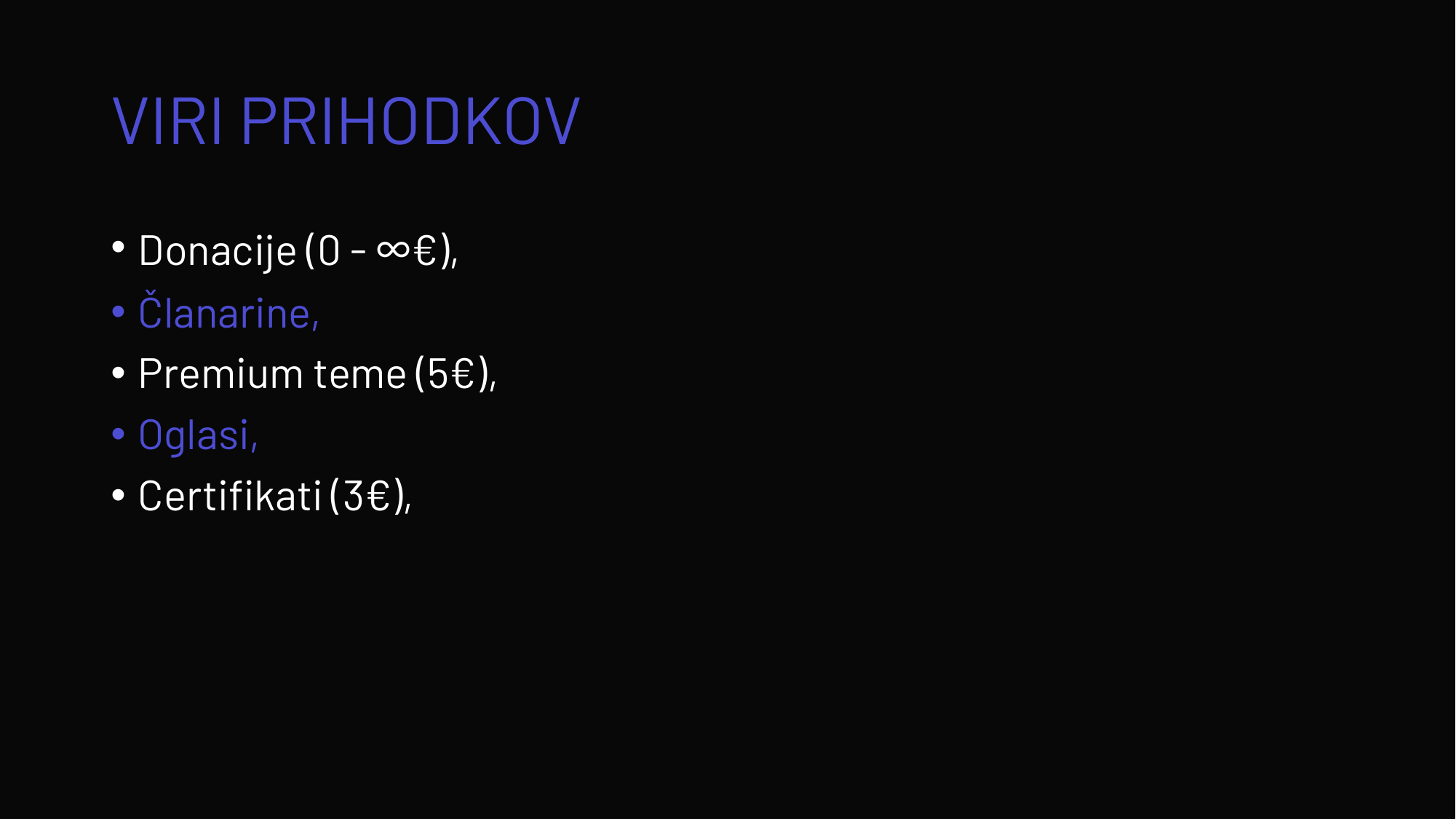

# VIRI PRIHODKOV
Donacije (0 - ∞€),
Članarine,
Premium teme (5€),
Oglasi,
Certifikati (3€),